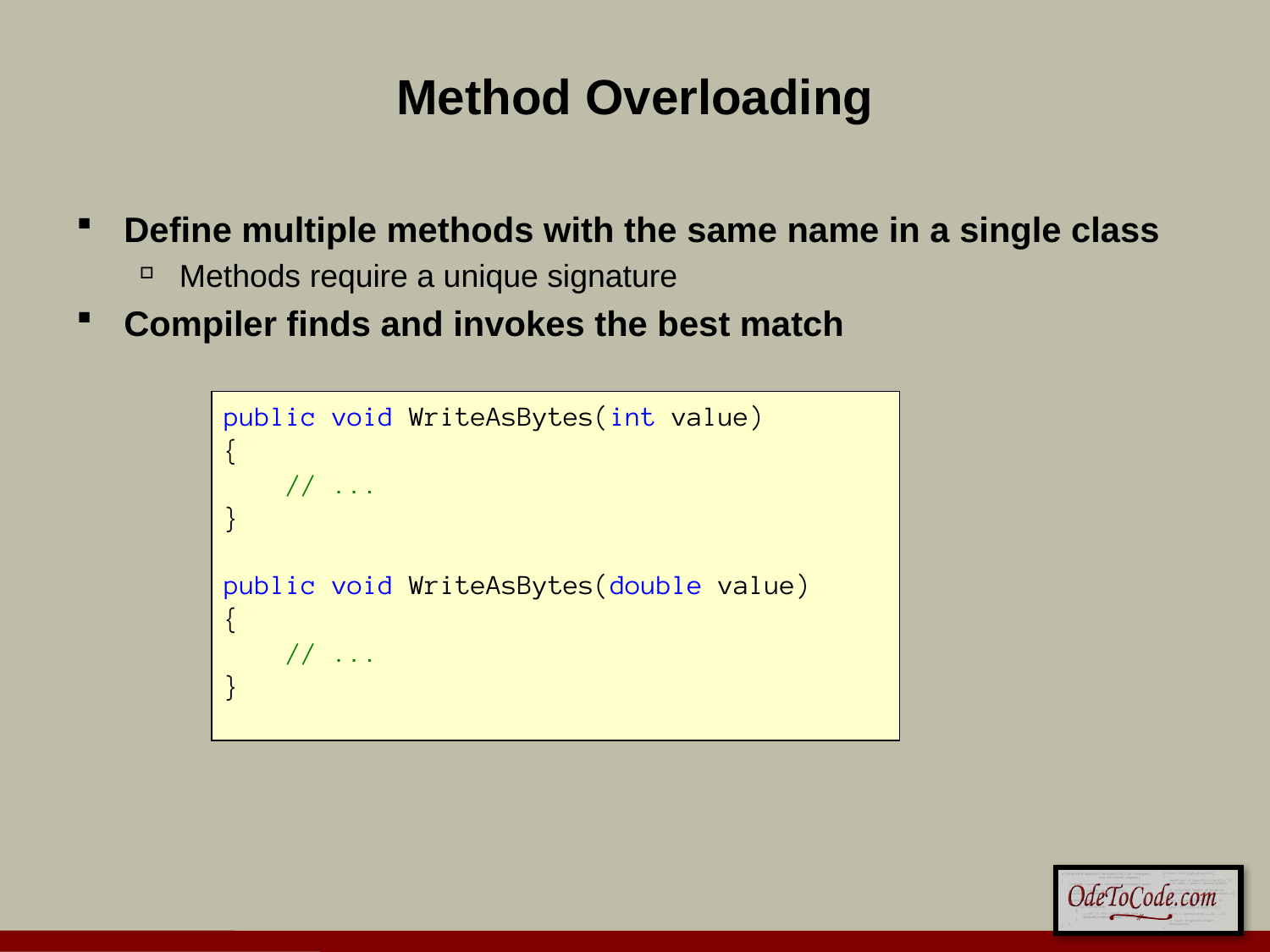

# Method Overloading
Define multiple methods with the same name in a single class
Methods require a unique signature
Compiler finds and invokes the best match

public void WriteAsBytes(int value)
{
    // ...
}

public void WriteAsBytes(double value)
{
    // ...
}